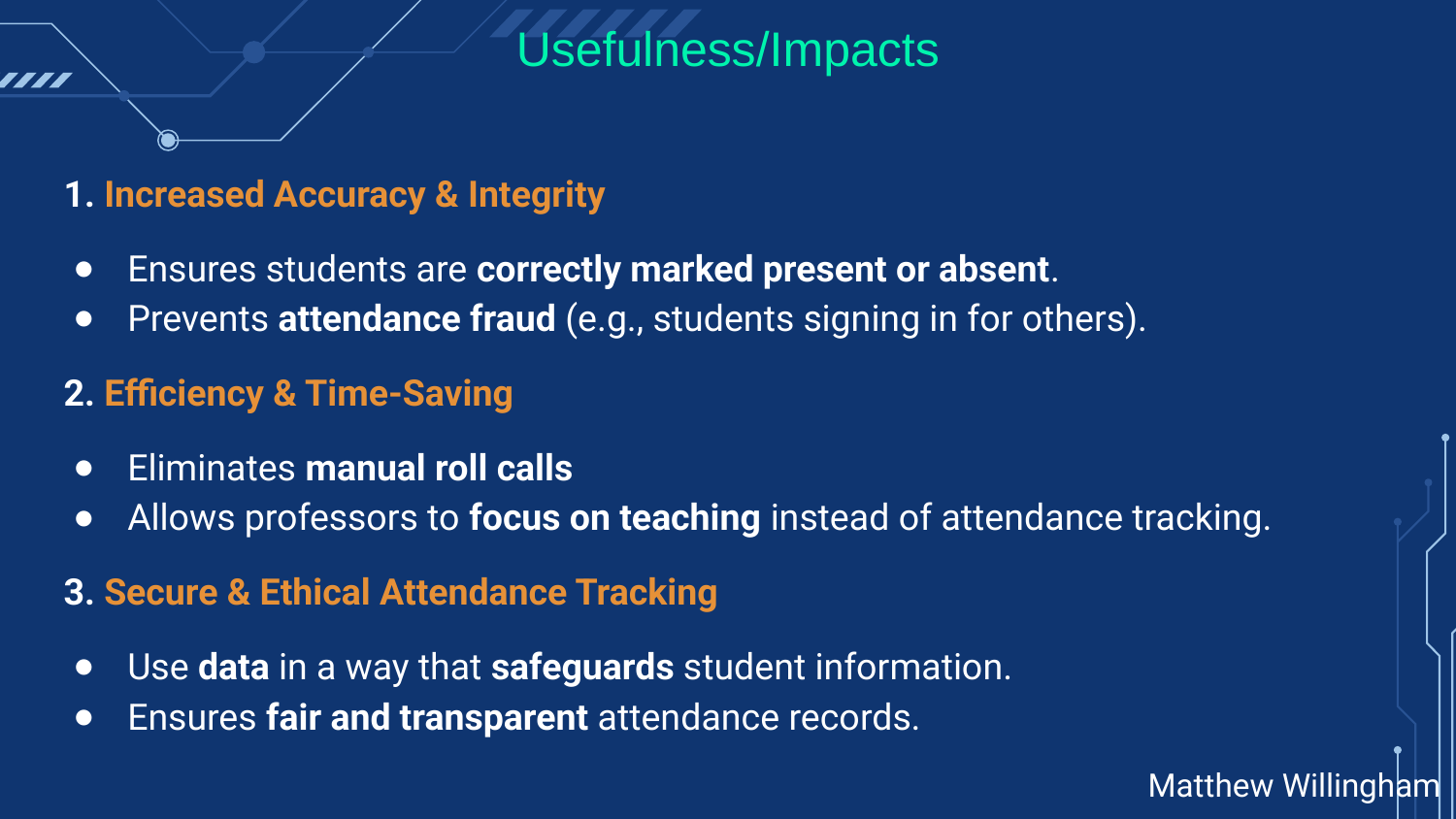

Usefulness/Impacts

 1. Increased Accuracy & Integrity
Ensures students are correctly marked present or absent.
Prevents attendance fraud (e.g., students signing in for others).
 2. Efficiency & Time-Saving
Eliminates manual roll calls
Allows professors to focus on teaching instead of attendance tracking.
 3. Secure & Ethical Attendance Tracking
Use data in a way that safeguards student information.
Ensures fair and transparent attendance records.
Matthew Willingham